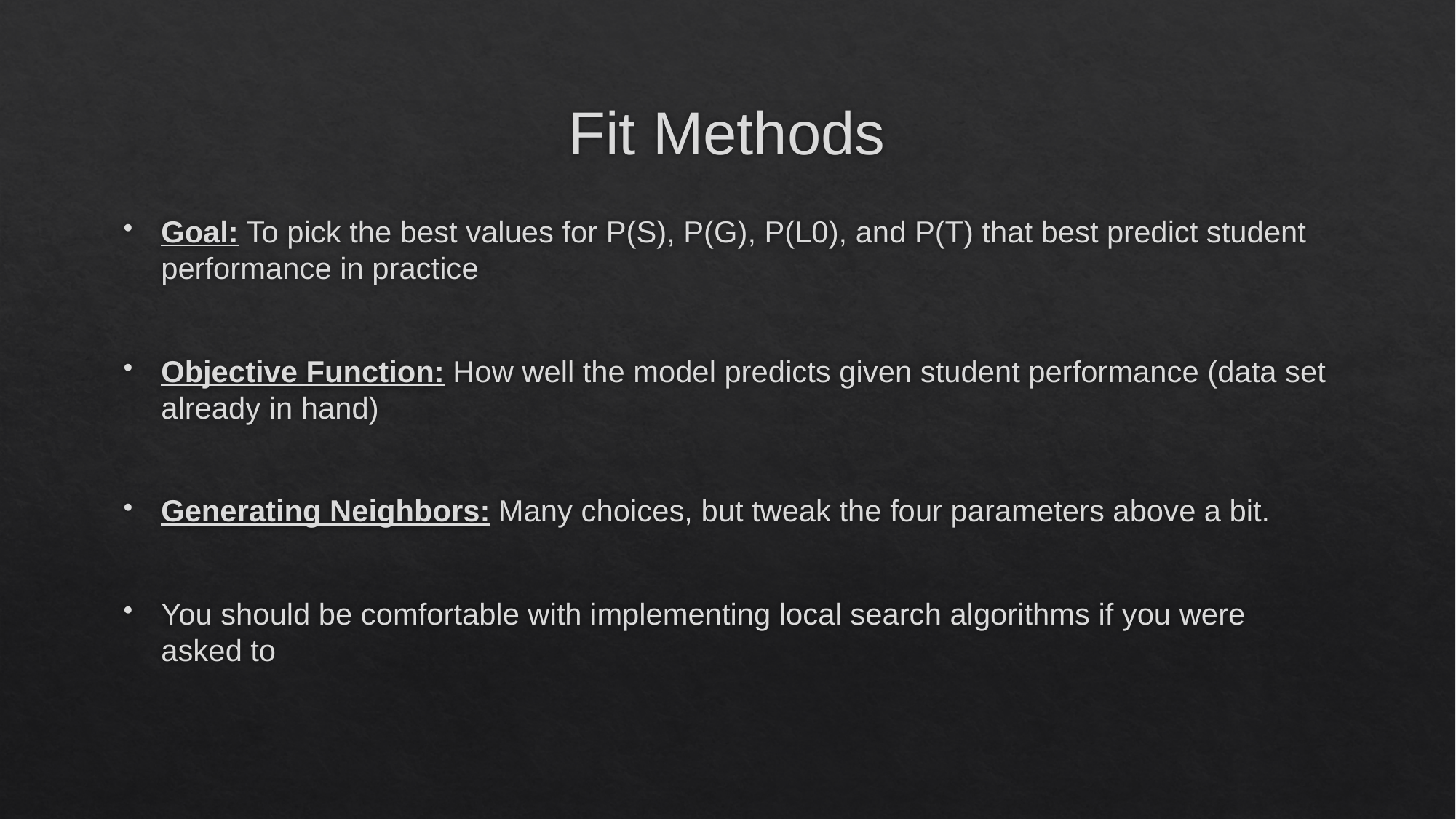

# Fit Methods
Goal: To pick the best values for P(S), P(G), P(L0), and P(T) that best predict student performance in practice

Objective Function: How well the model predicts given student performance (data set already in hand)

Generating Neighbors: Many choices, but tweak the four parameters above a bit.

You should be comfortable with implementing local search algorithms if you were asked to